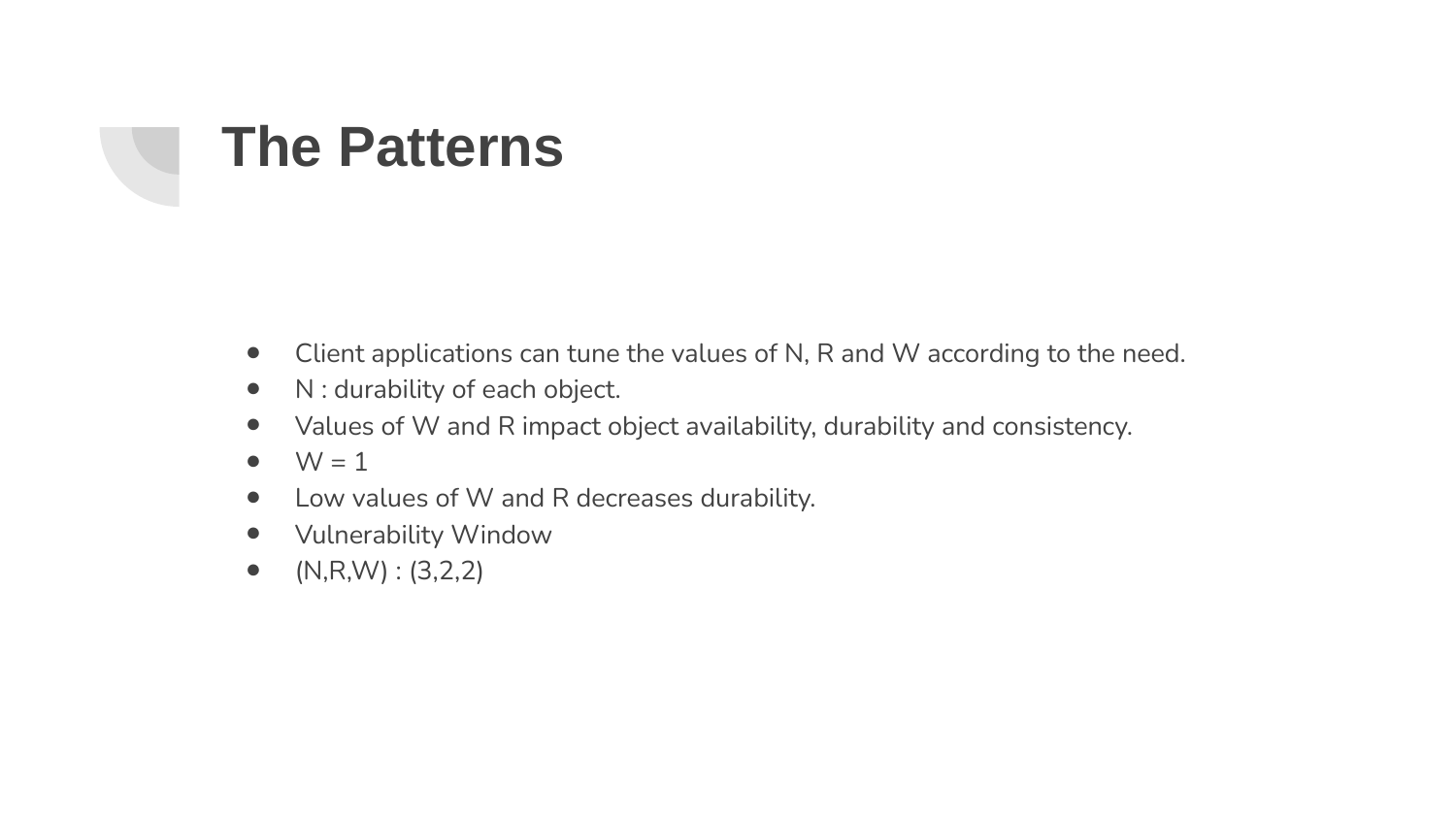

# The Patterns
Client applications can tune the values of N, R and W according to the need.
N : durability of each object.
Values of W and R impact object availability, durability and consistency.
W = 1
Low values of W and R decreases durability.
Vulnerability Window
(N,R,W) : (3,2,2)